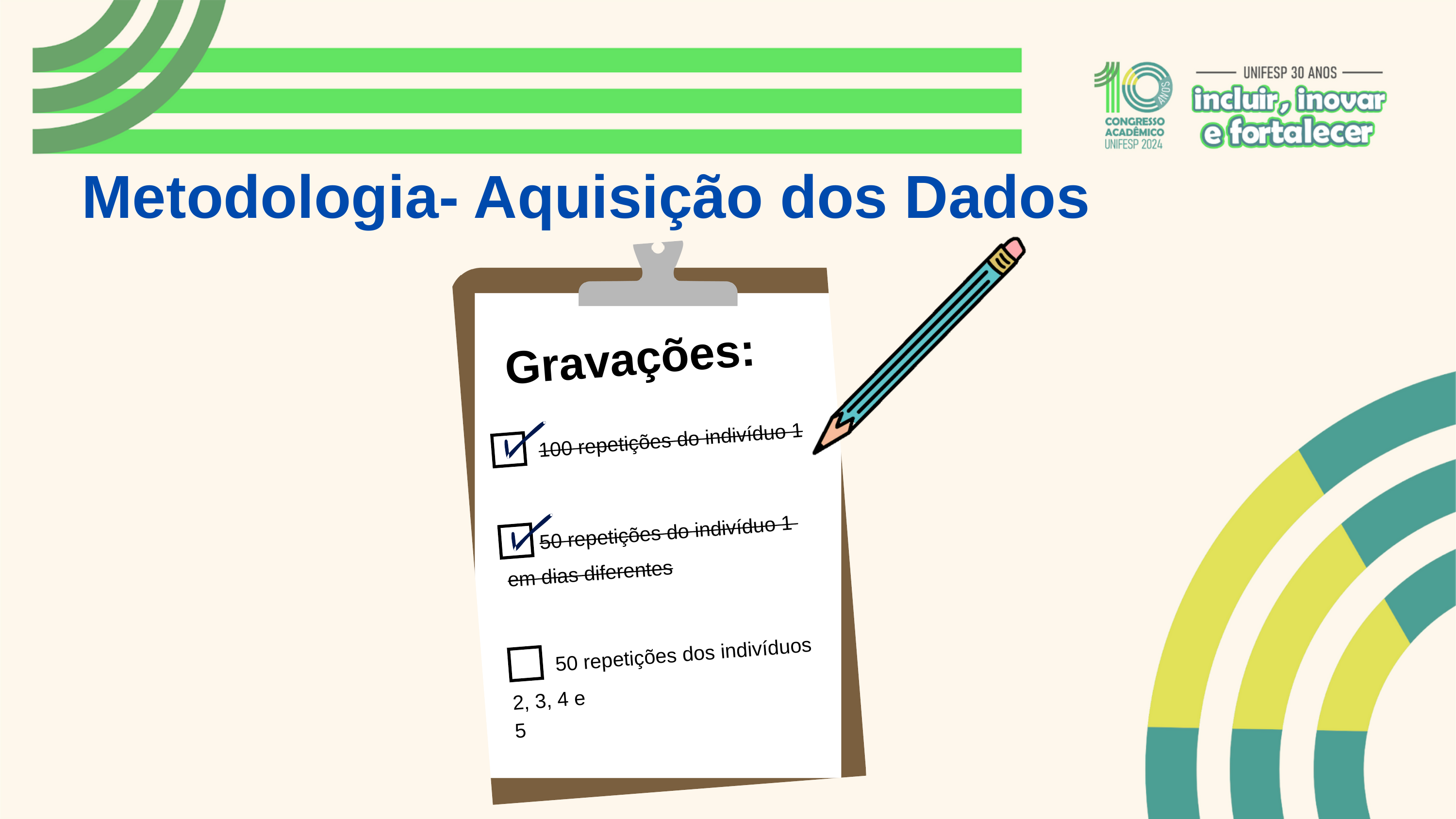

Metodologia- Aquisição dos Dados

Gravações:

100 repetições do indivíduo 1

50 repetições do indivíduo 1
em dias diferentes

50 repetições dos indivíduos
2, 3, 4 e 5